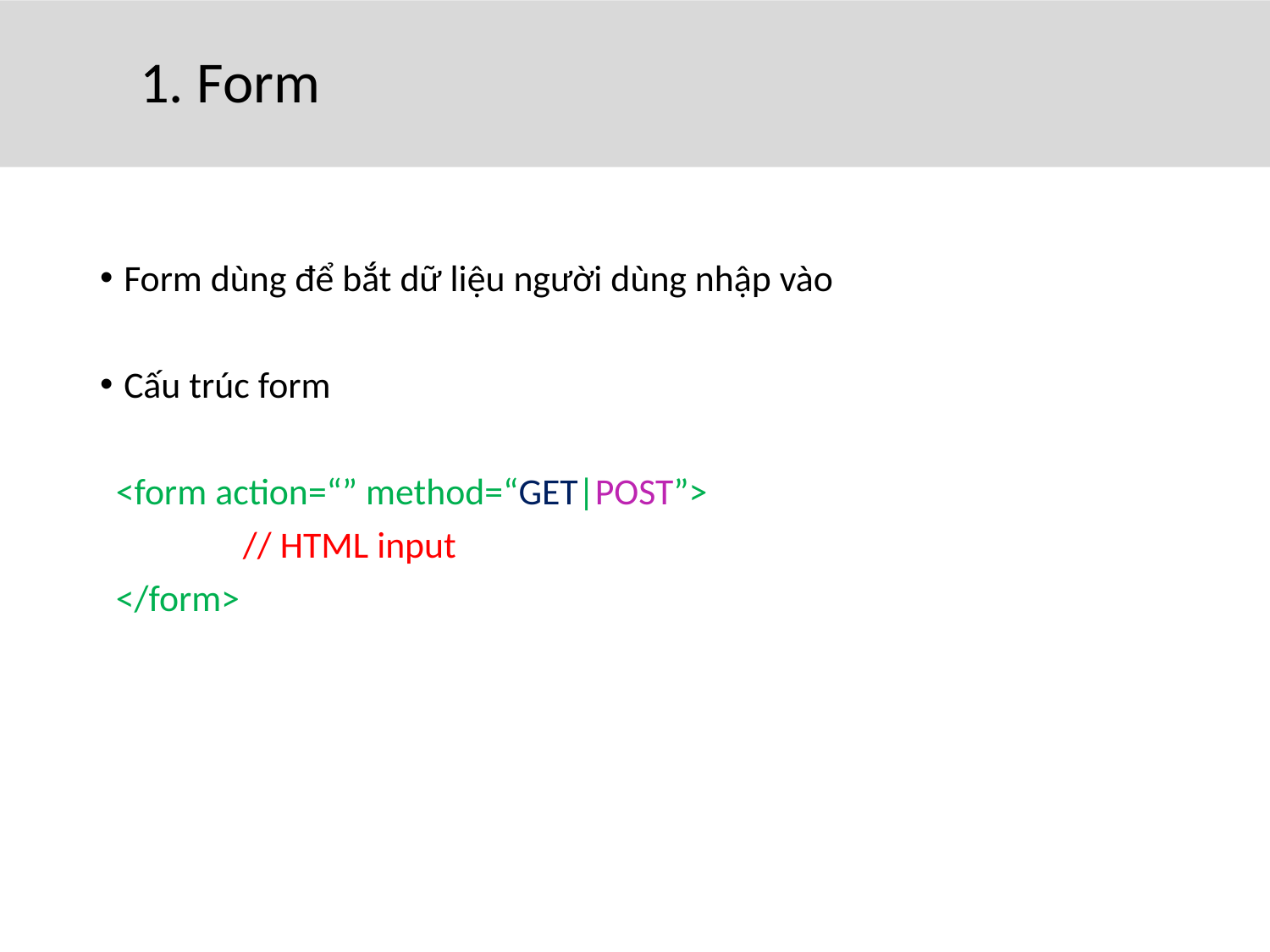

# 1. Form
Form dùng để bắt dữ liệu người dùng nhập vào

Cấu trúc form

<form action=“” method=“GET|POST”>
	// HTML input
</form>